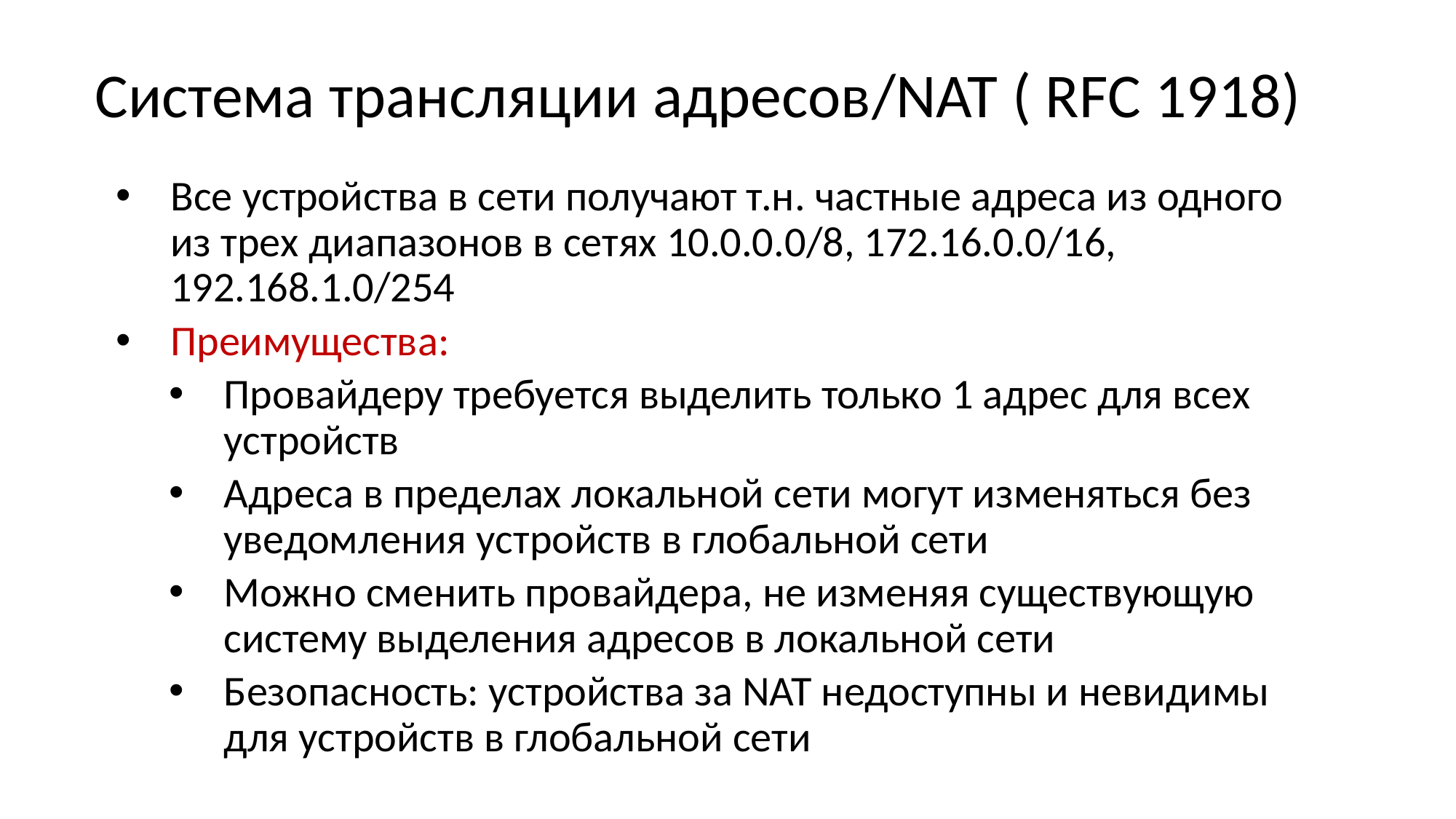

# Система трансляции адресов/NAT ( RFC 1918)
Все устройства в сети получают т.н. частные адреса из одного из трех диапазонов в сетях 10.0.0.0/8, 172.16.0.0/16, 192.168.1.0/254
Преимущества:
Провайдеру требуется выделить только 1 адрес для всех устройств
Адреса в пределах локальной сети могут изменяться без уведомления устройств в глобальной сети
Можно сменить провайдера, не изменяя существующую систему выделения адресов в локальной сети
Безопасность: устройства за NAT недоступны и невидимы для устройств в глобальной сети